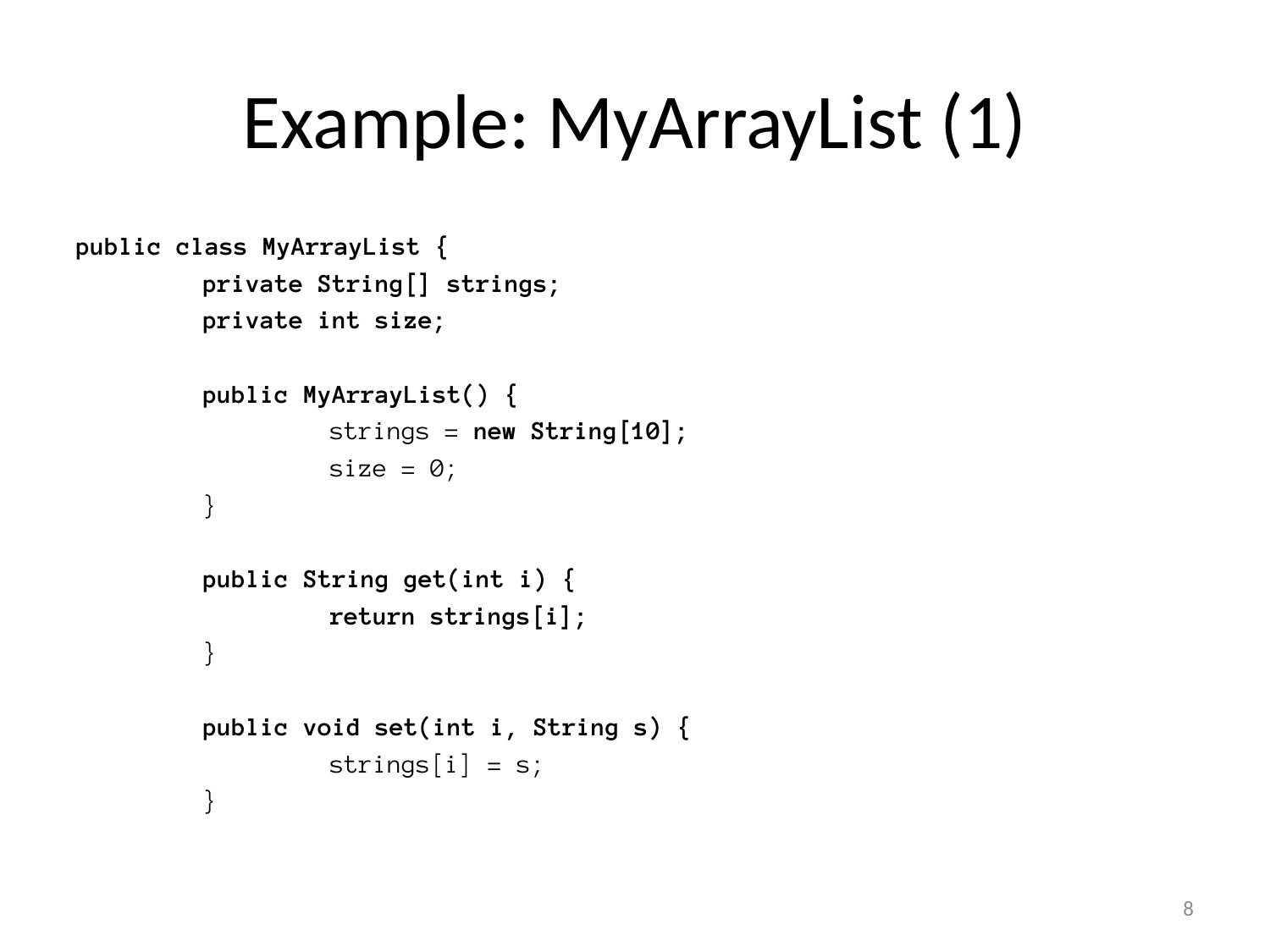

# Example: MyArrayList (1)
public class MyArrayList {
	private String[] strings;
	private int size;

	public MyArrayList() {
		strings = new String[10];
		size = 0;
	}

	public String get(int i) {
		return strings[i];
	}

	public void set(int i, String s) {
		strings[i] = s;
	}

8